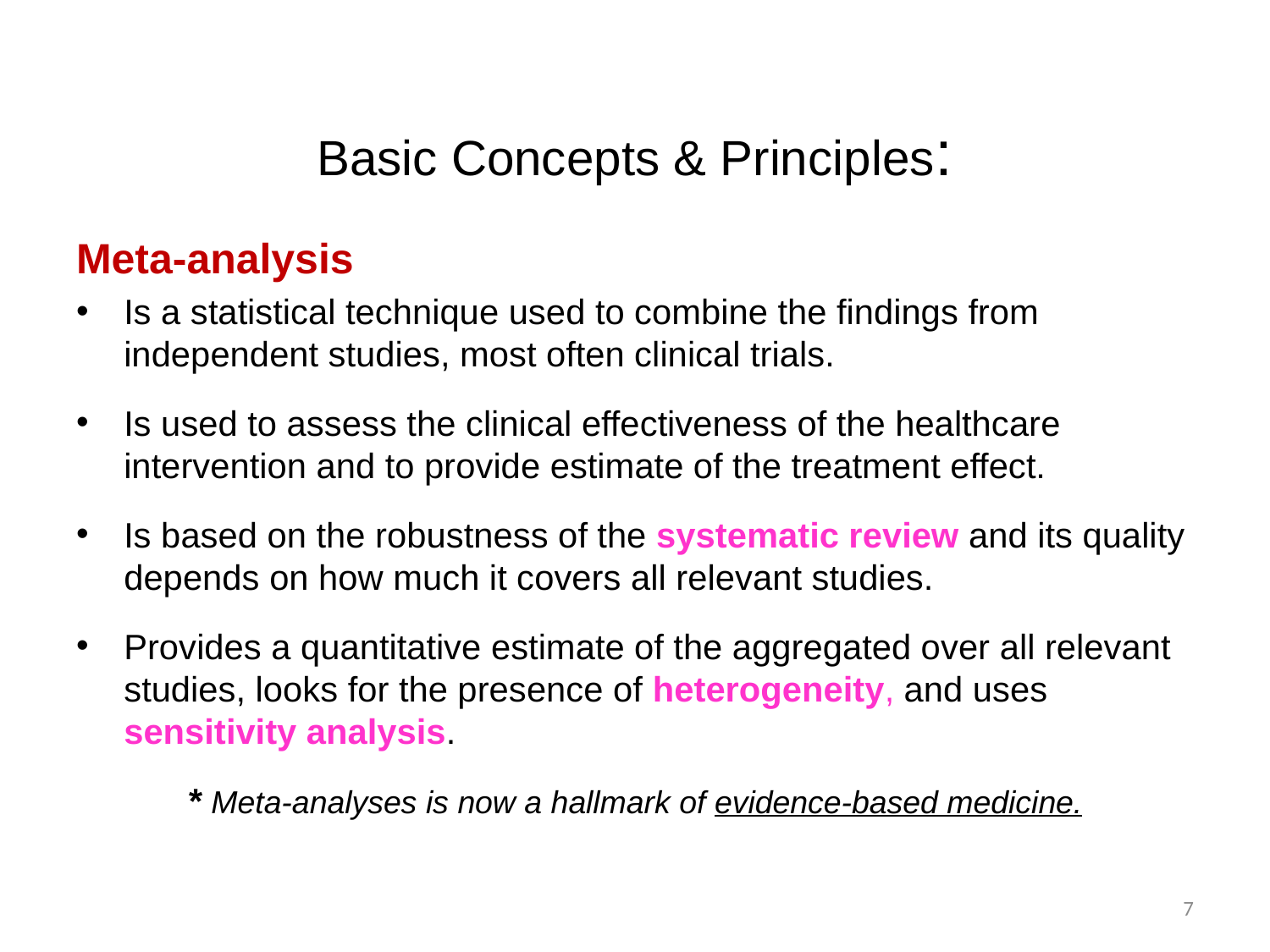

Basic Concepts & Principles:

Meta-analysis
Is a statistical technique used to combine the findings from independent studies, most often clinical trials.

Is used to assess the clinical effectiveness of the healthcare intervention and to provide estimate of the treatment effect.

Is based on the robustness of the systematic review and its quality depends on how much it covers all relevant studies.

Provides a quantitative estimate of the aggregated over all relevant studies, looks for the presence of heterogeneity, and uses sensitivity analysis.

* Meta-analyses is now a hallmark of evidence-based medicine.

7